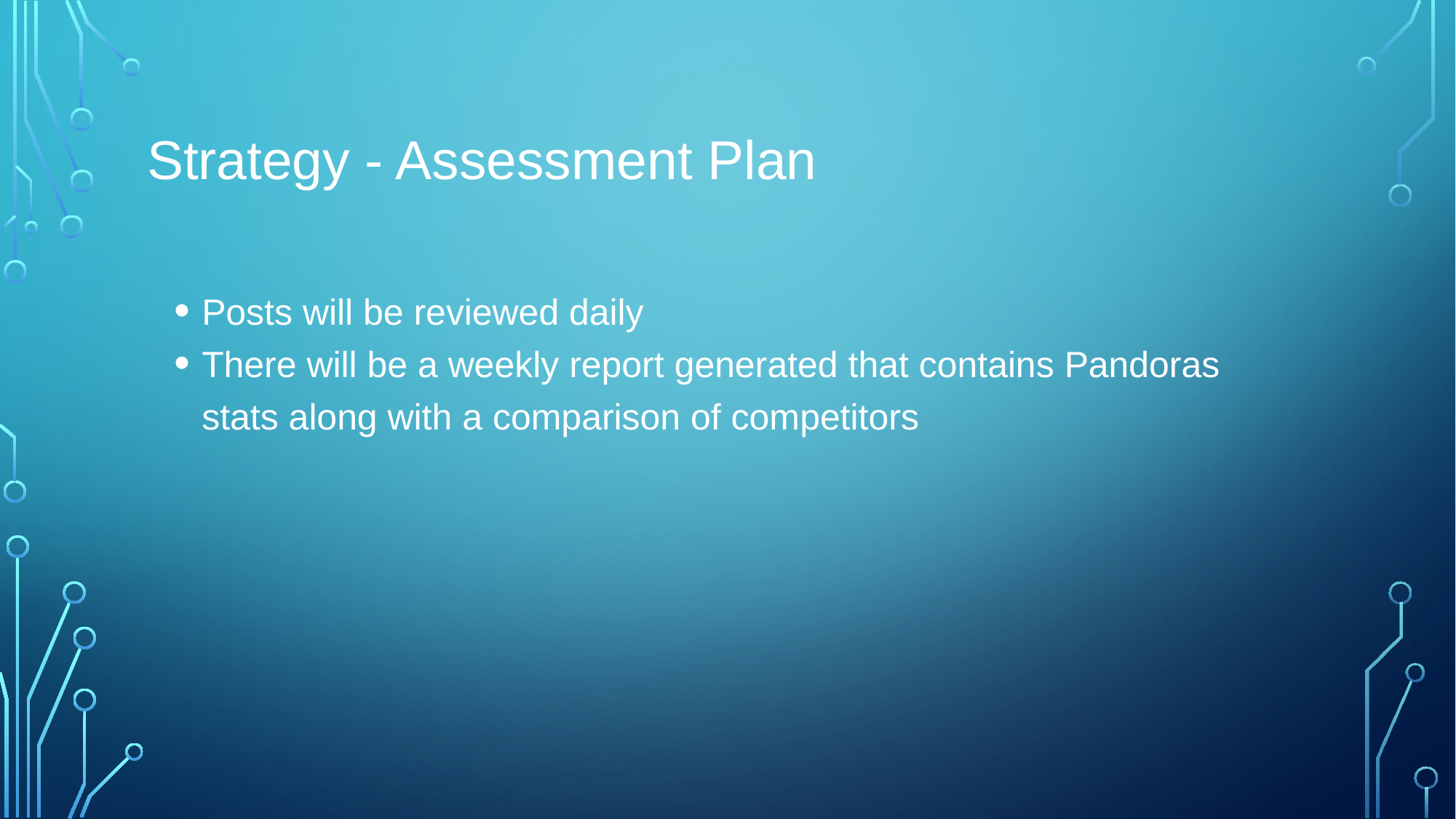

# Strategy - Assessment Plan
Posts will be reviewed daily
There will be a weekly report generated that contains Pandoras stats along with a comparison of competitors